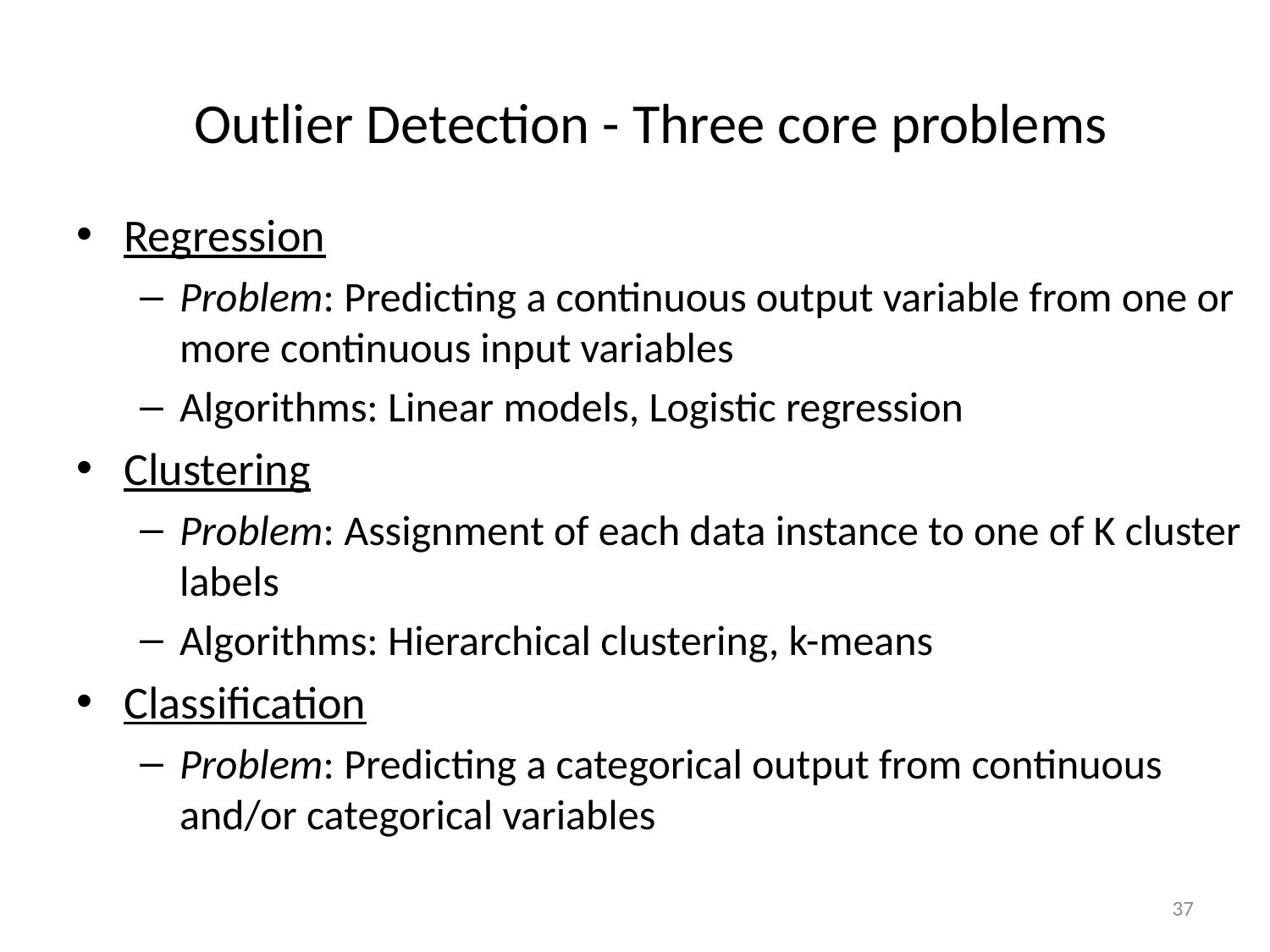

# Outlier Detection - Three core problems
Regression
Problem: Predicting a continuous output variable from one or more continuous input variables
Algorithms: Linear models, Logistic regression
Clustering
Problem: Assignment of each data instance to one of K cluster labels
Algorithms: Hierarchical clustering, k-means
Classification
Problem: Predicting a categorical output from continuous and/or categorical variables

37